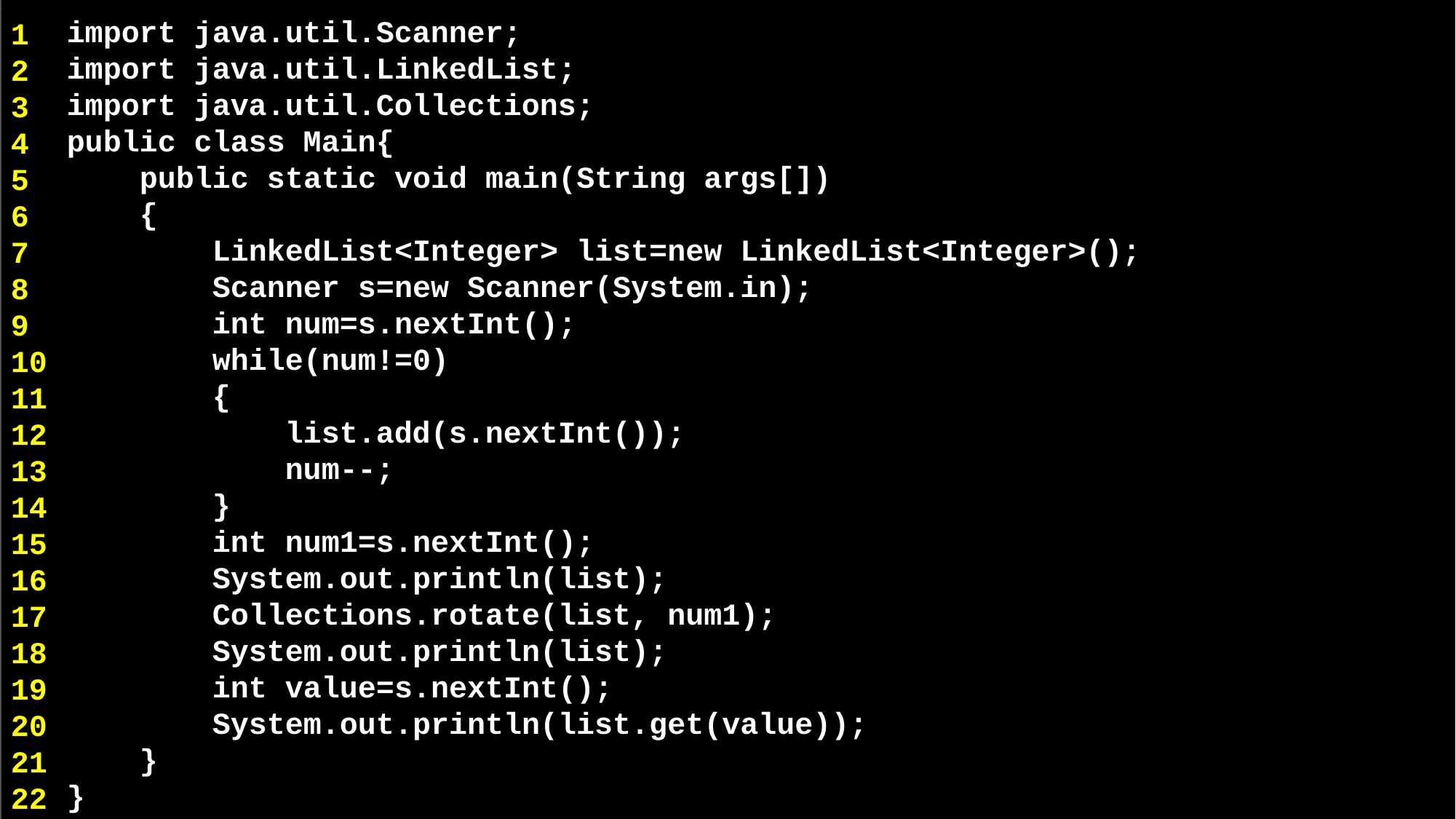

import java.util.Scanner;
import java.util.LinkedList;
import java.util.Collections;
public class Main{
    public static void main(String args[])
    {
        LinkedList<Integer> list=new LinkedList<Integer>();
        Scanner s=new Scanner(System.in);
        int num=s.nextInt();
        while(num!=0)
        {
            list.add(s.nextInt());
            num--;
        }
        int num1=s.nextInt();
        System.out.println(list);
        Collections.rotate(list, num1);
        System.out.println(list);
        int value=s.nextInt();
        System.out.println(list.get(value));
    }
}

1
2
3
4
5
6
7
8
9
10
11
12
13
14
15
16
17
18
19
20
21
22